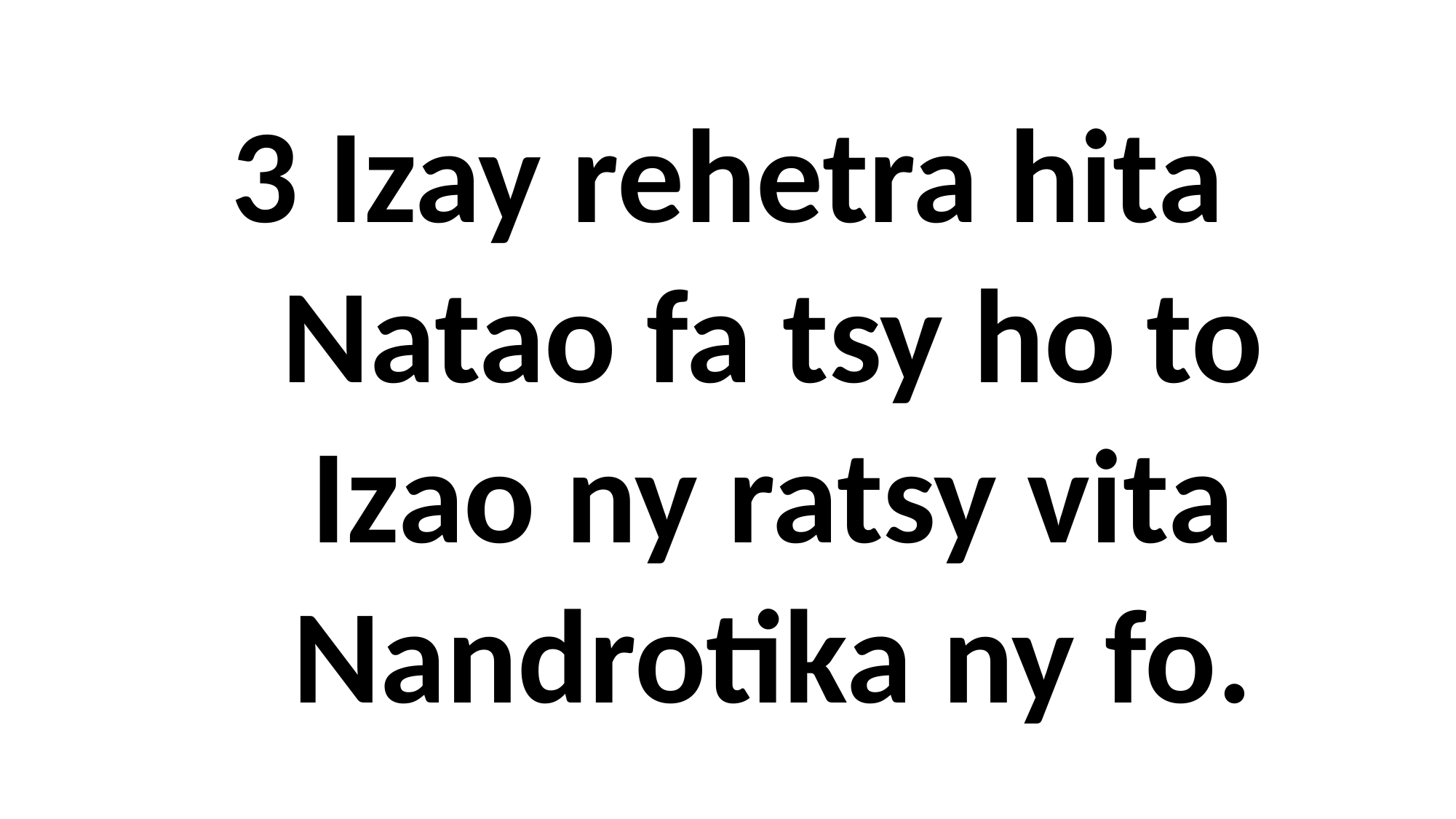

3 Izay rehetra hita
   Natao fa tsy ho to
   Izao ny ratsy vita
   Nandrotika ny fo.